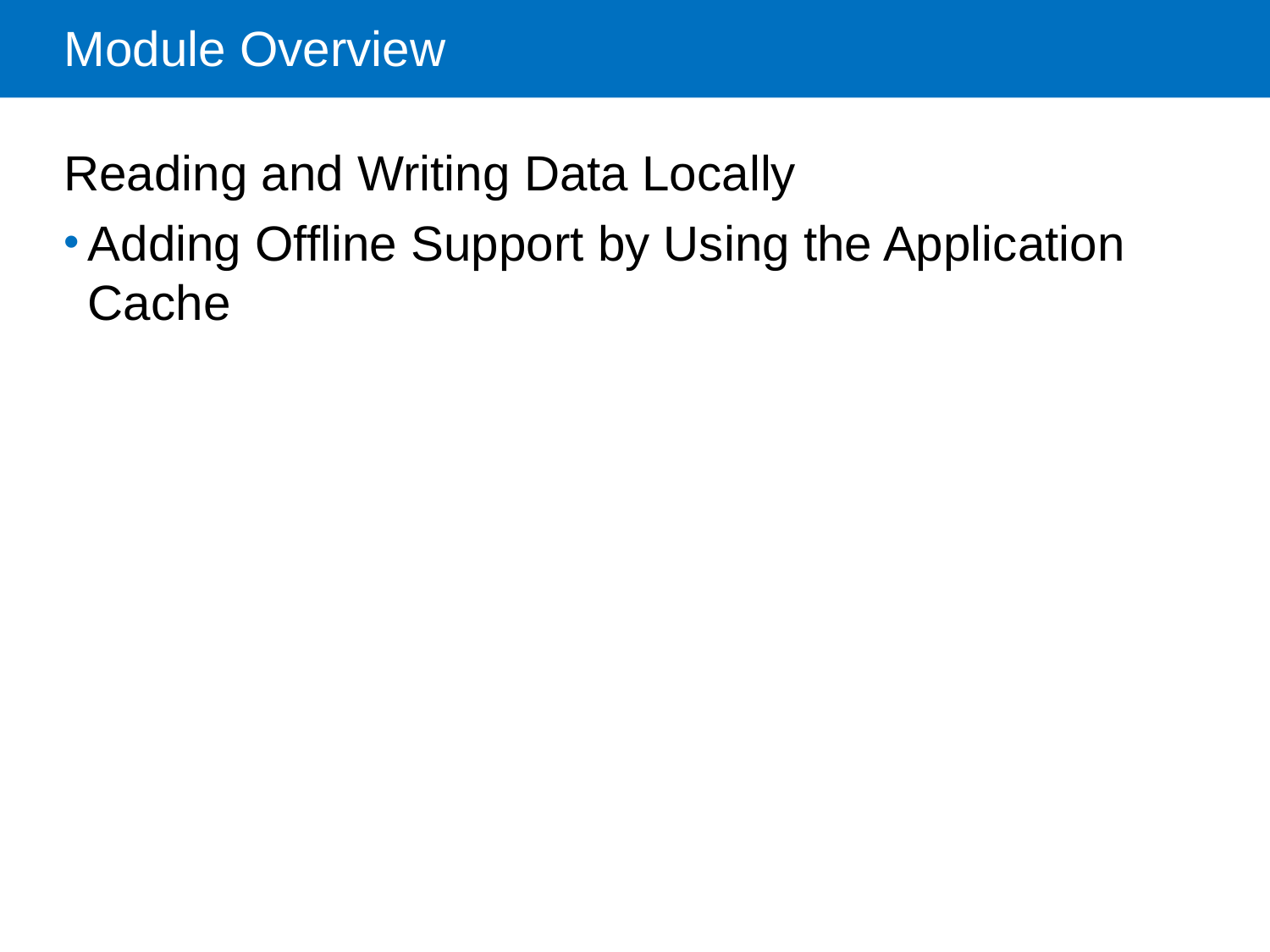

# Module Overview
Reading and Writing Data Locally
Adding Offline Support by Using the Application Cache